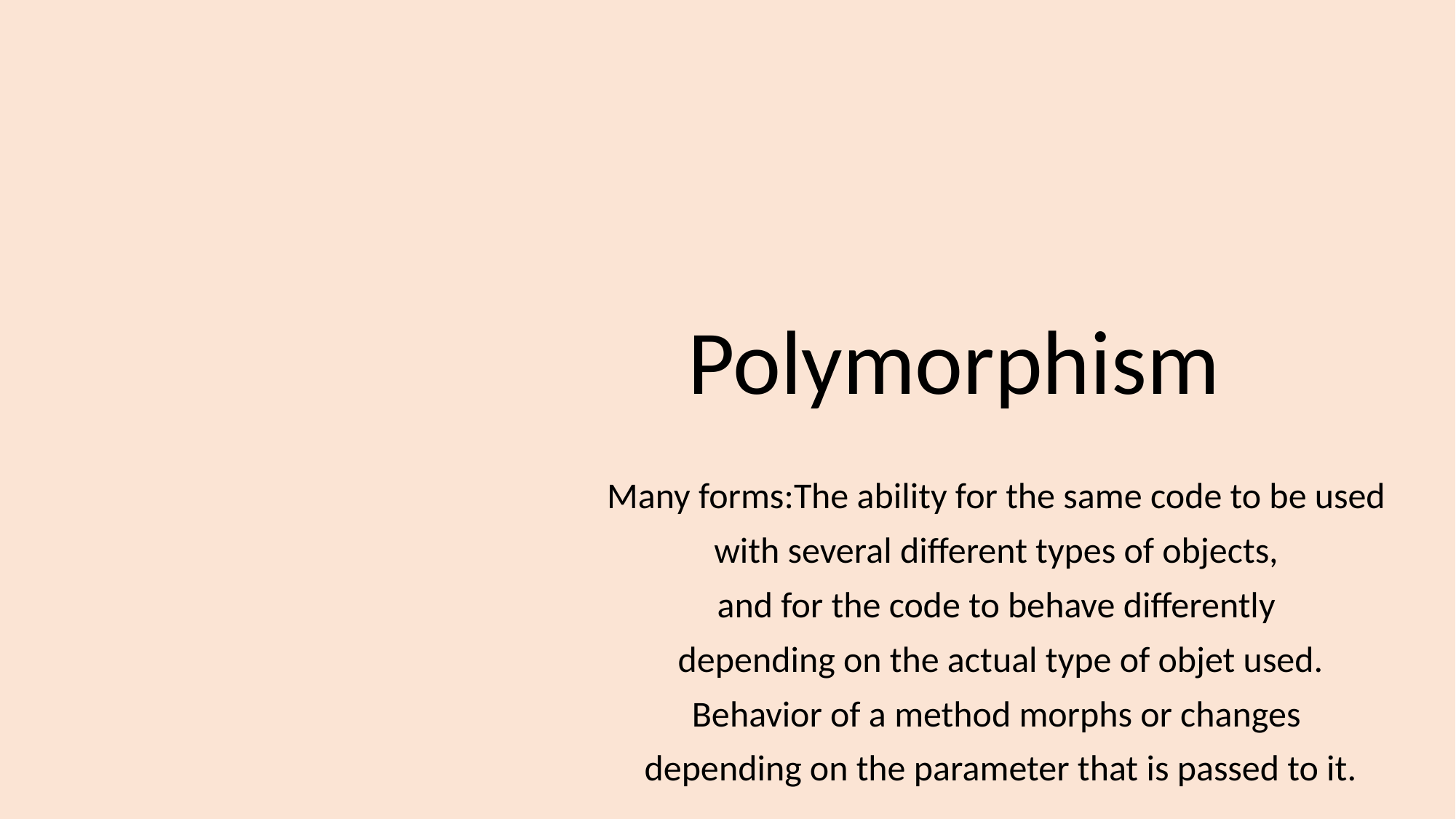

# Polymorphism
Many forms:The ability for the same code to be used
with several different types of objects,
and for the code to behave differently
depending on the actual type of objet used.
Behavior of a method morphs or changes
depending on the parameter that is passed to it.